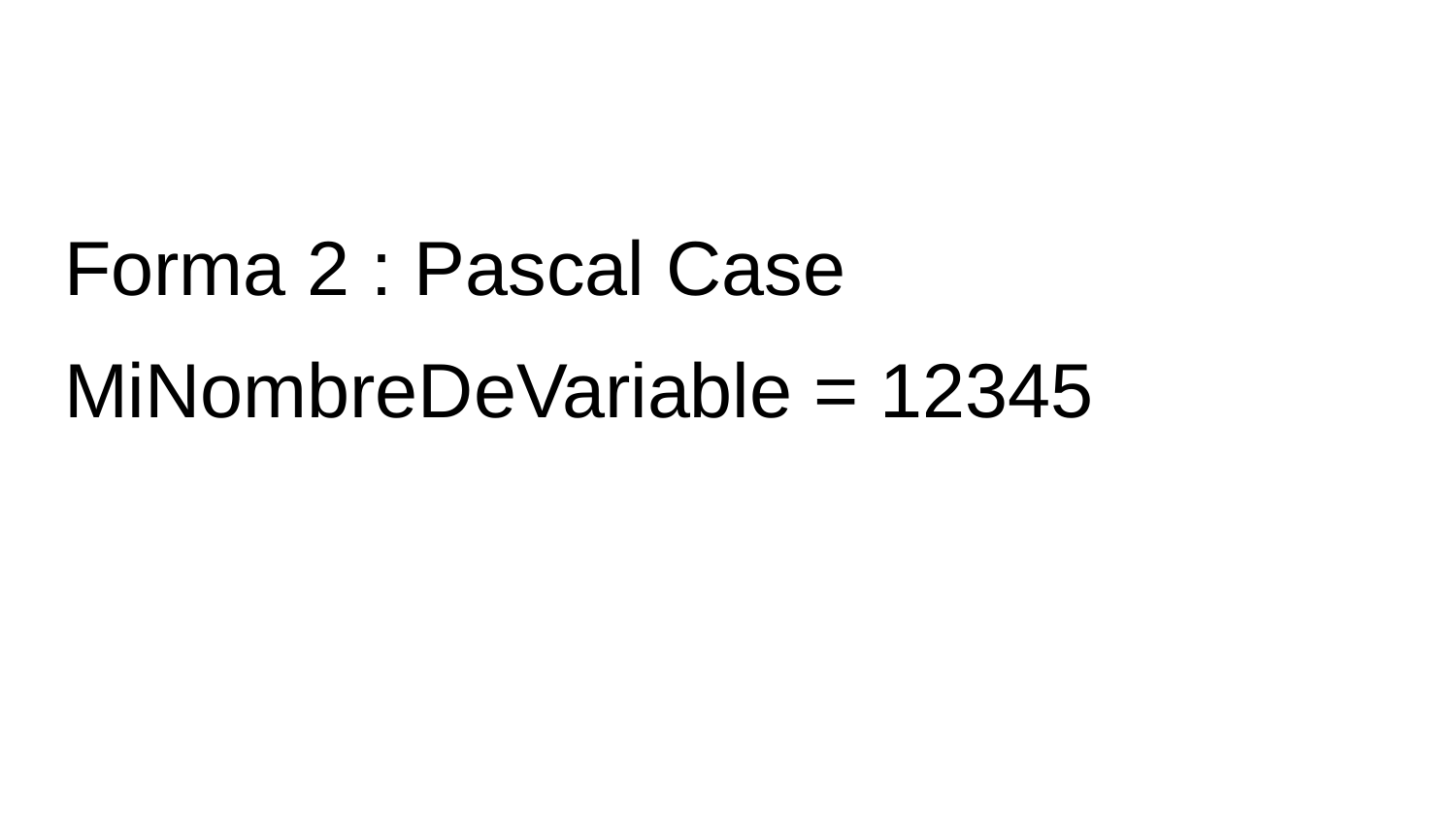

# Forma 2 : Pascal Case
MiNombreDeVariable = 12345